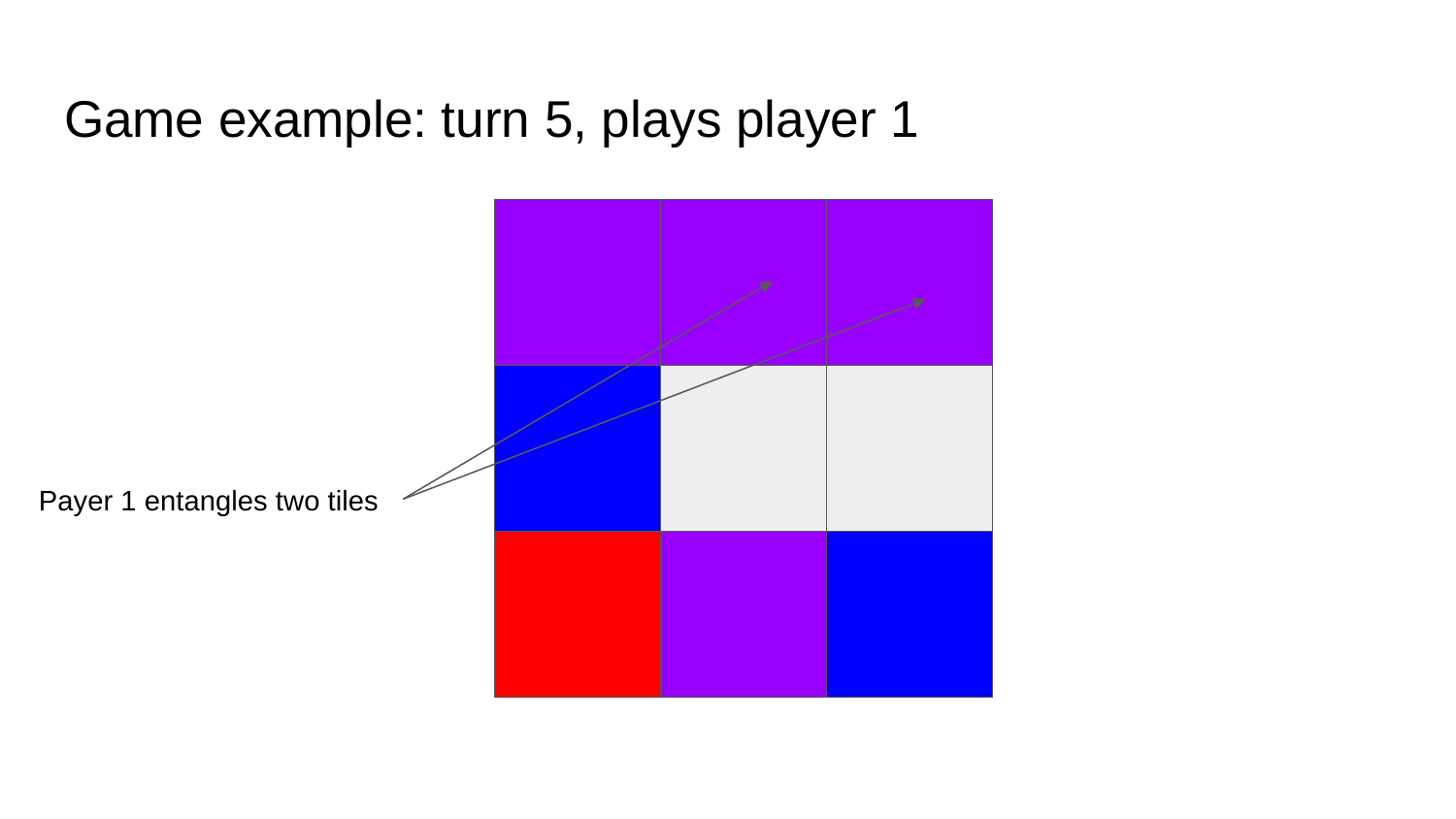

# Game example: turn 5, plays player 1

Payer 1 entangles two tiles